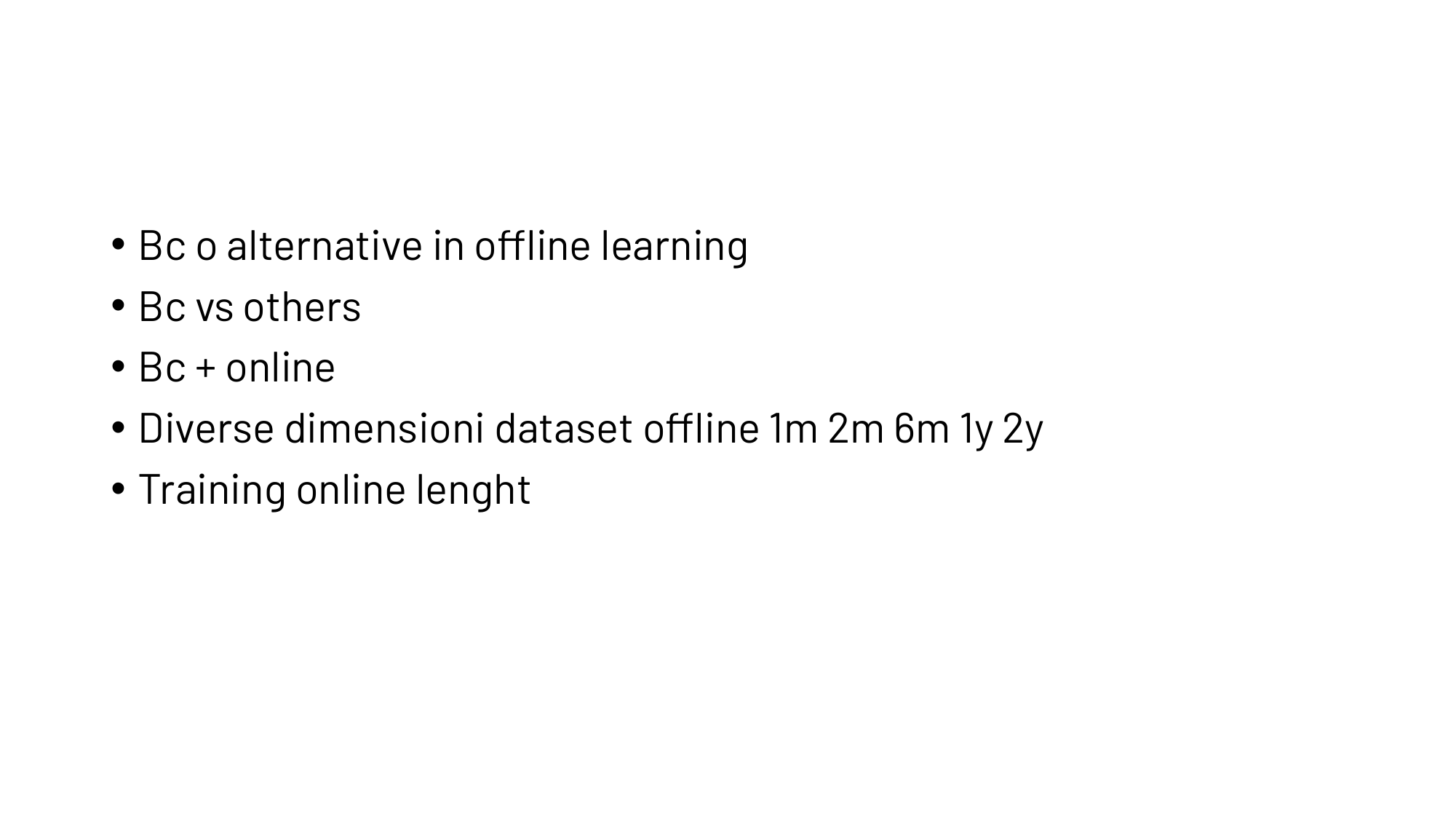

Bc o alternative in offline learning
Bc vs others
Bc + online
Diverse dimensioni dataset offline 1m 2m 6m 1y 2y
Training online lenght